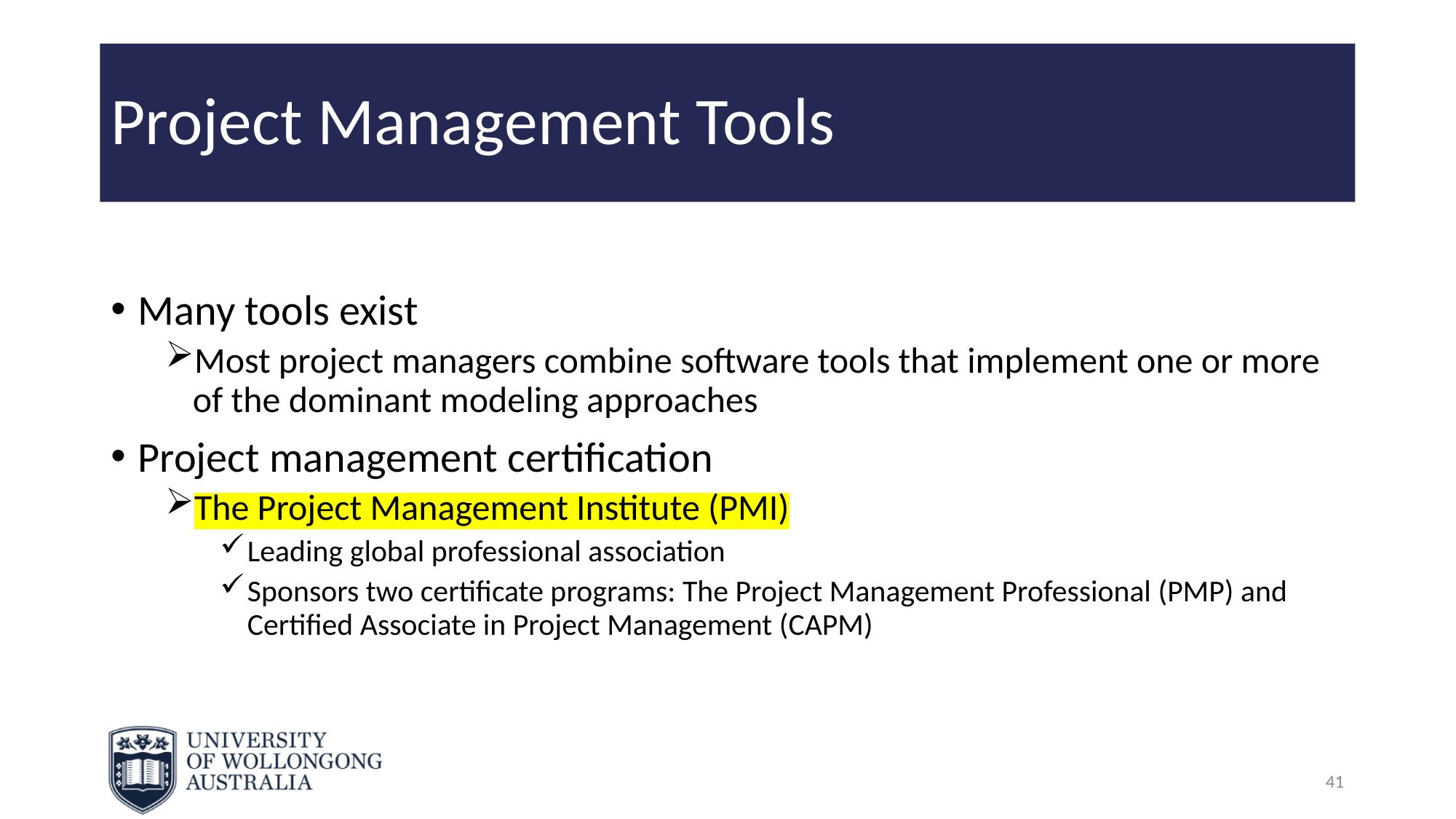

# Project Management Tools
Many tools exist
Most project managers combine software tools that implement one or more of the dominant modeling approaches
Project management certification
The Project Management Institute (PMI)
Leading global professional association
Sponsors two certificate programs: The Project Management Professional (PMP) and Certified Associate in Project Management (CAPM)
41